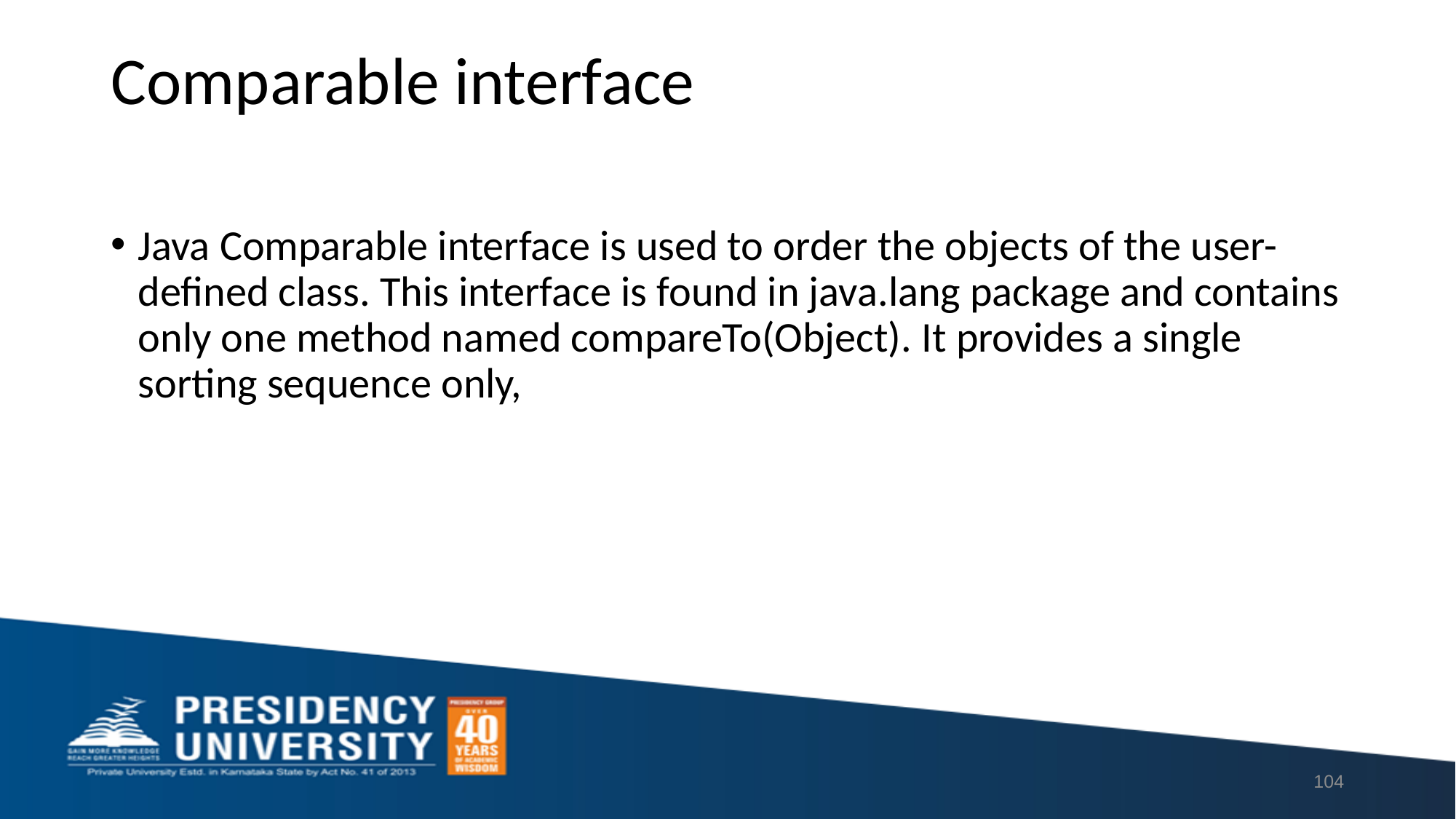

# Comparable interface
Java Comparable interface is used to order the objects of the user-defined class. This interface is found in java.lang package and contains only one method named compareTo(Object). It provides a single sorting sequence only,
104